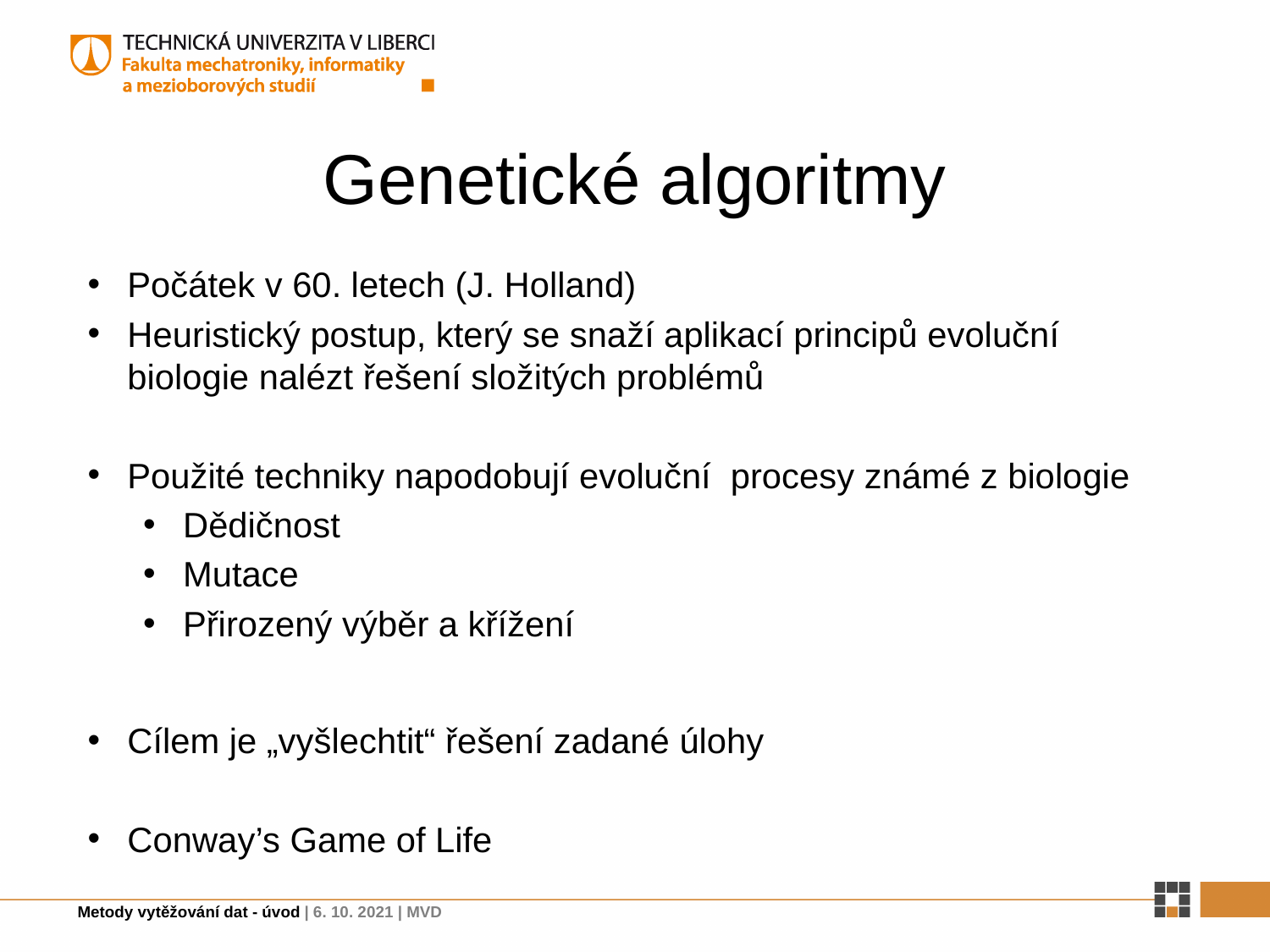

# Genetické algoritmy
Počátek v 60. letech (J. Holland)
Heuristický postup, který se snaží aplikací principů evoluční biologie nalézt řešení složitých problémů

Použité techniky napodobují evoluční  procesy známé z biologie
Dědičnost
Mutace
Přirozený výběr a křížení

Cílem je „vyšlechtit“ řešení zadané úlohy

Conway’s Game of Life
Metody vytěžování dat - úvod | 6. 10. 2021 | MVD